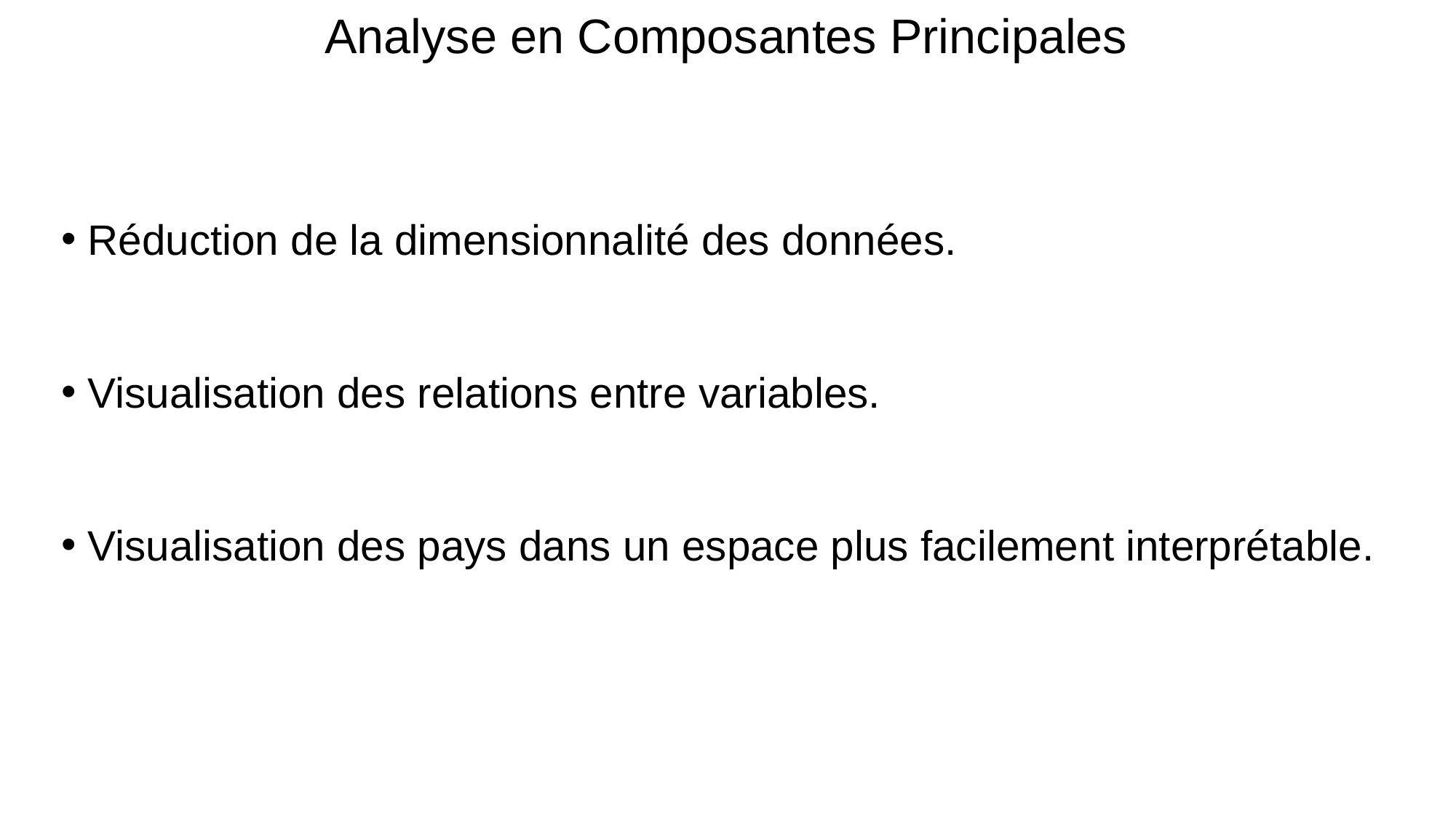

Analyse en Composantes Principales
 Réduction de la dimensionnalité des données.

 Visualisation des relations entre variables.

 Visualisation des pays dans un espace plus facilement interprétable.